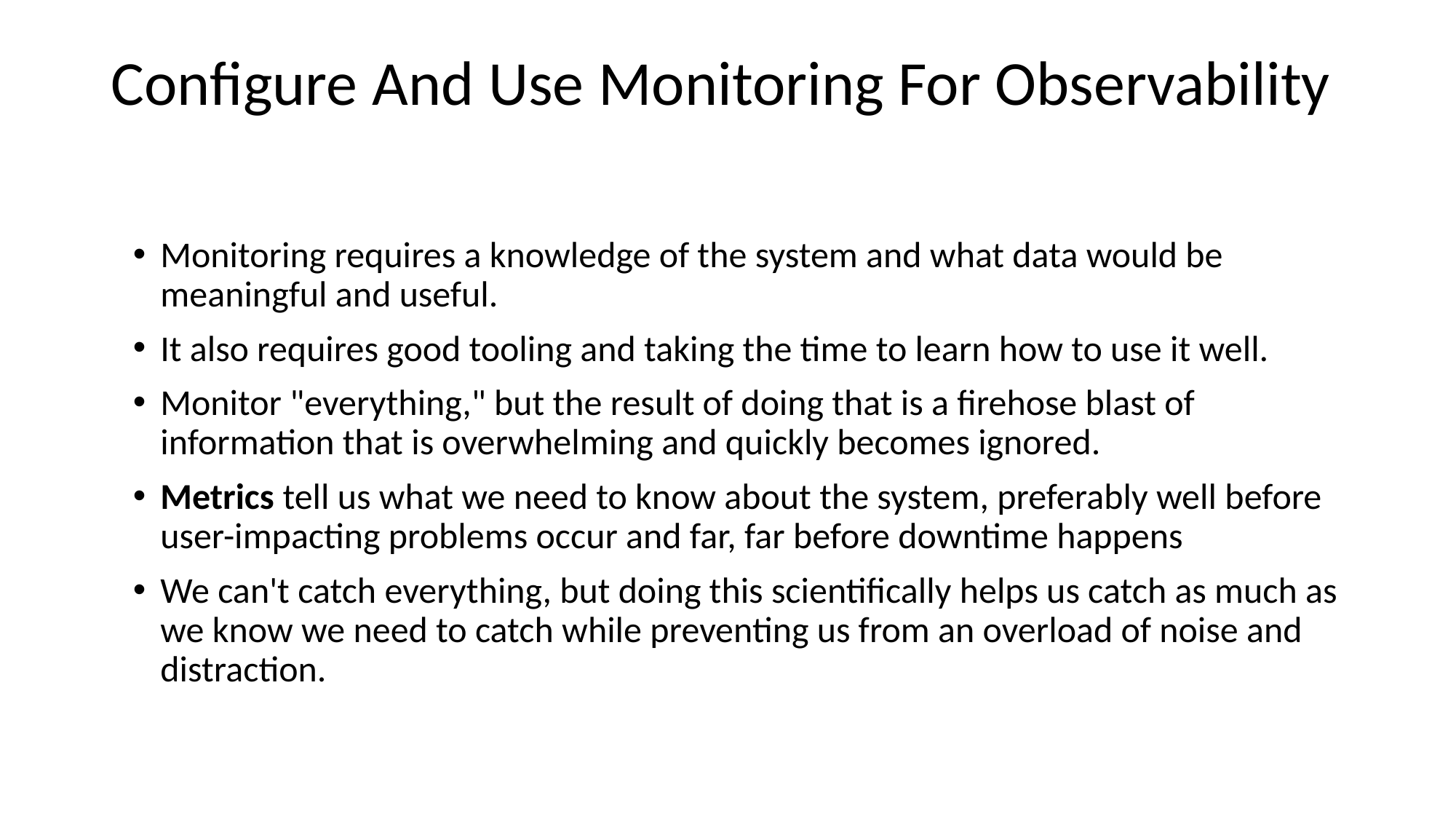

# Configure And Use Monitoring For Observability
Monitoring requires a knowledge of the system and what data would be meaningful and useful.
It also requires good tooling and taking the time to learn how to use it well.
Monitor "everything," but the result of doing that is a firehose blast of information that is overwhelming and quickly becomes ignored.
Metrics tell us what we need to know about the system, preferably well before user-impacting problems occur and far, far before downtime happens
We can't catch everything, but doing this scientifically helps us catch as much as we know we need to catch while preventing us from an overload of noise and distraction.